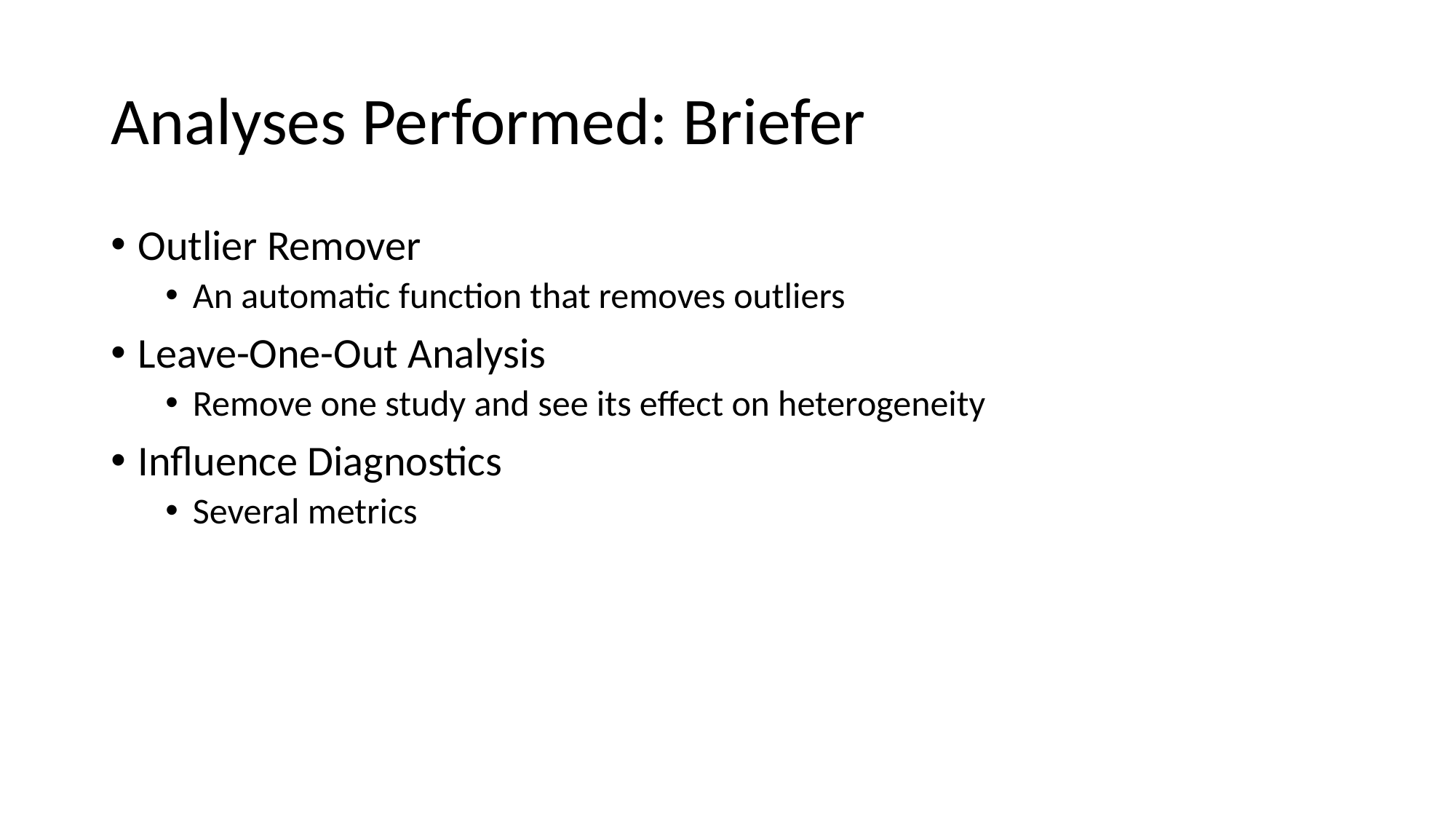

# Analyses Performed: Briefer
Outlier Remover
An automatic function that removes outliers
Leave-One-Out Analysis
Remove one study and see its effect on heterogeneity
Influence Diagnostics
Several metrics